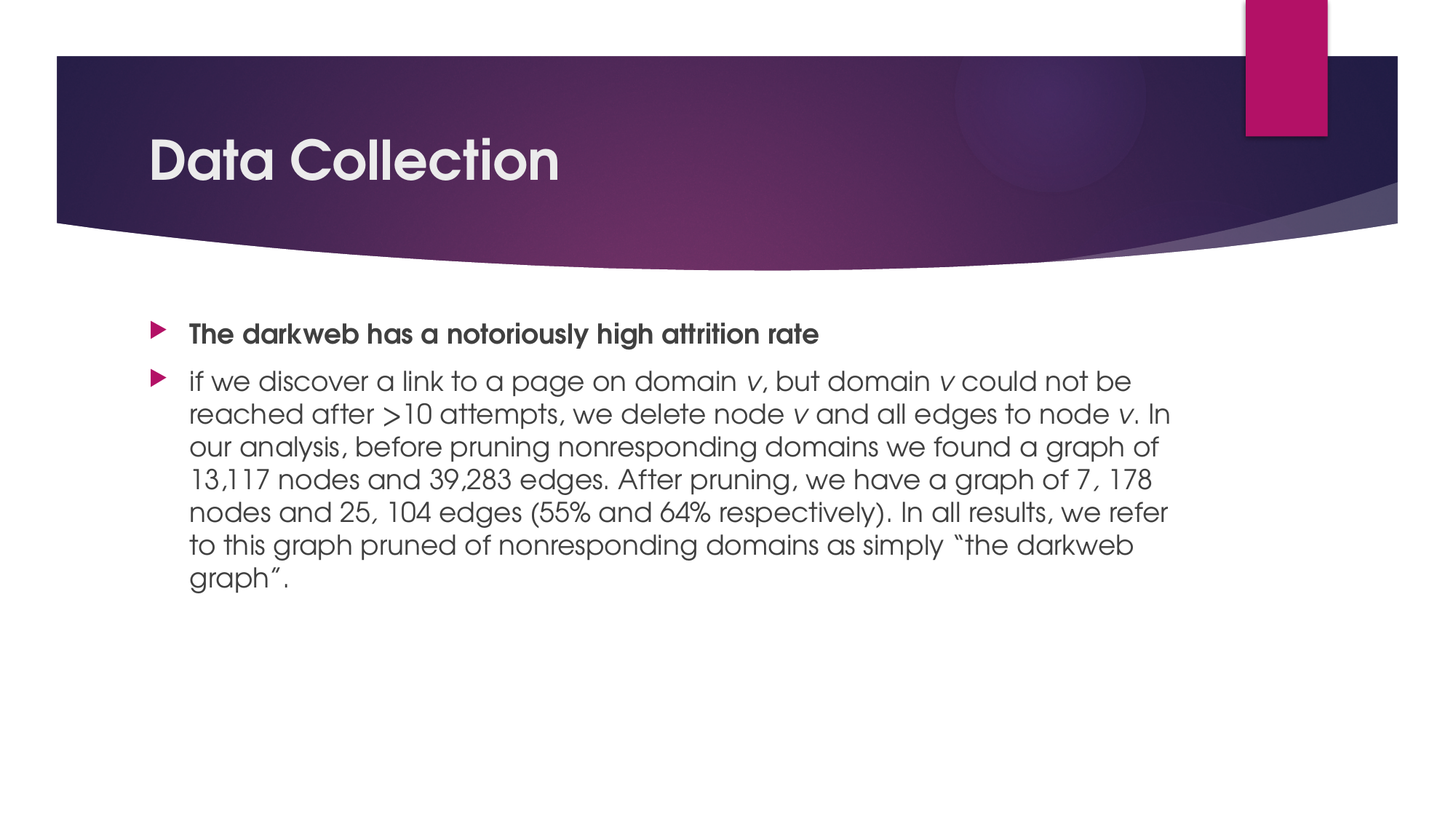

# Data Collection
The darkweb has a notoriously high attrition rate
if we discover a link to a page on domain v, but domain v could not be reached after >10 attempts, we delete node v and all edges to node v. In our analysis, before pruning nonresponding domains we found a graph of 13,117 nodes and 39,283 edges. After pruning, we have a graph of 7, 178 nodes and 25, 104 edges (55% and 64% respectively). In all results, we refer to this graph pruned of nonresponding domains as simply “the darkweb graph”.